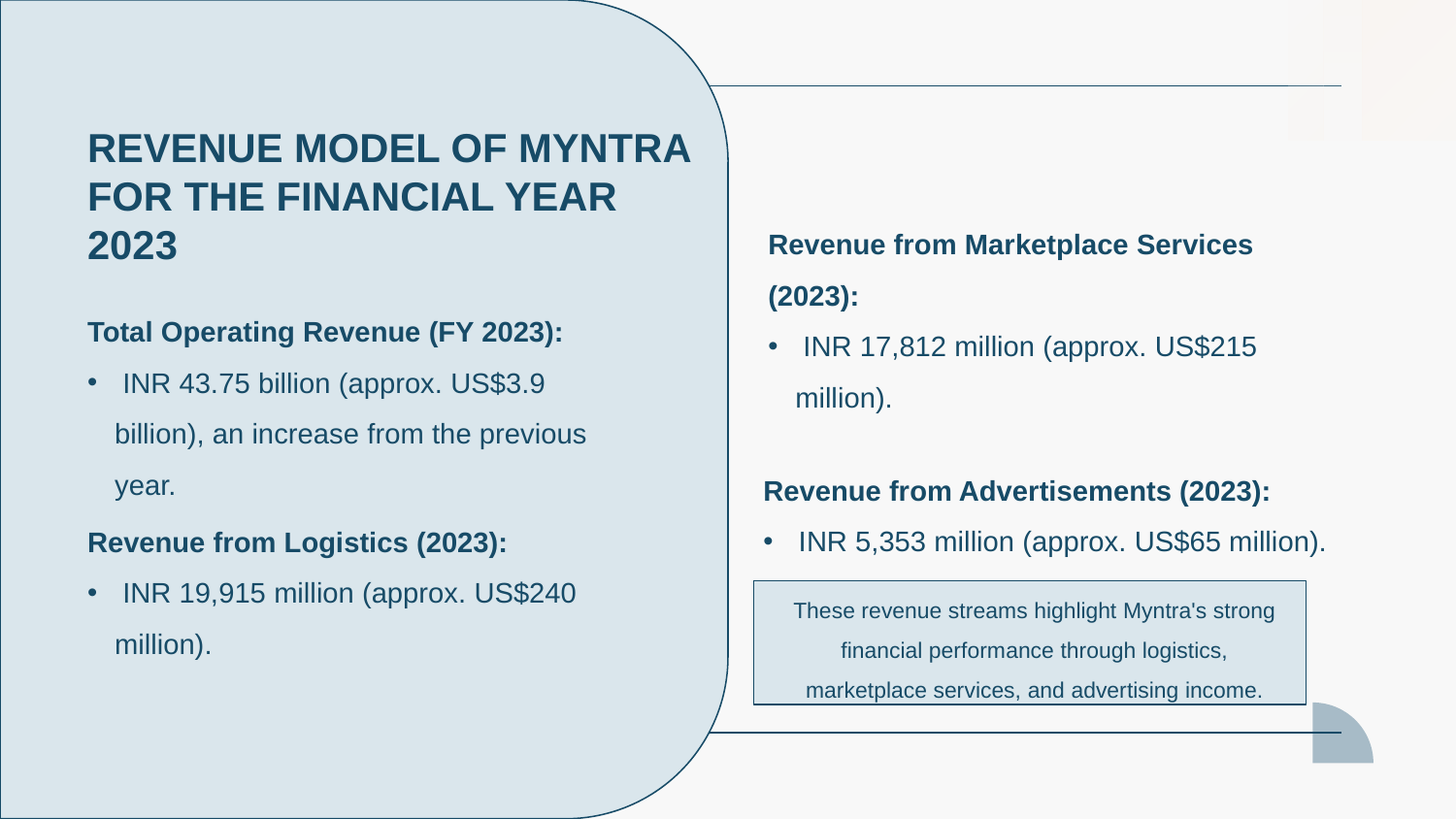

# REVENUE MODEL OF MYNTRA  FOR THE FINANCIAL YEAR  2023
Revenue from Marketplace Services (2023):
 INR 17,812 million (approx. US$215 million).
Total Operating Revenue (FY 2023):
 INR 43.75 billion (approx. US$3.9 billion), an increase from the previous year.
Revenue from Advertisements (2023):
 INR 5,353 million (approx. US$65 million).
Revenue from Logistics (2023):
 INR 19,915 million (approx. US$240 million).
These revenue streams highlight Myntra's strong financial performance through logistics, marketplace services, and advertising income.